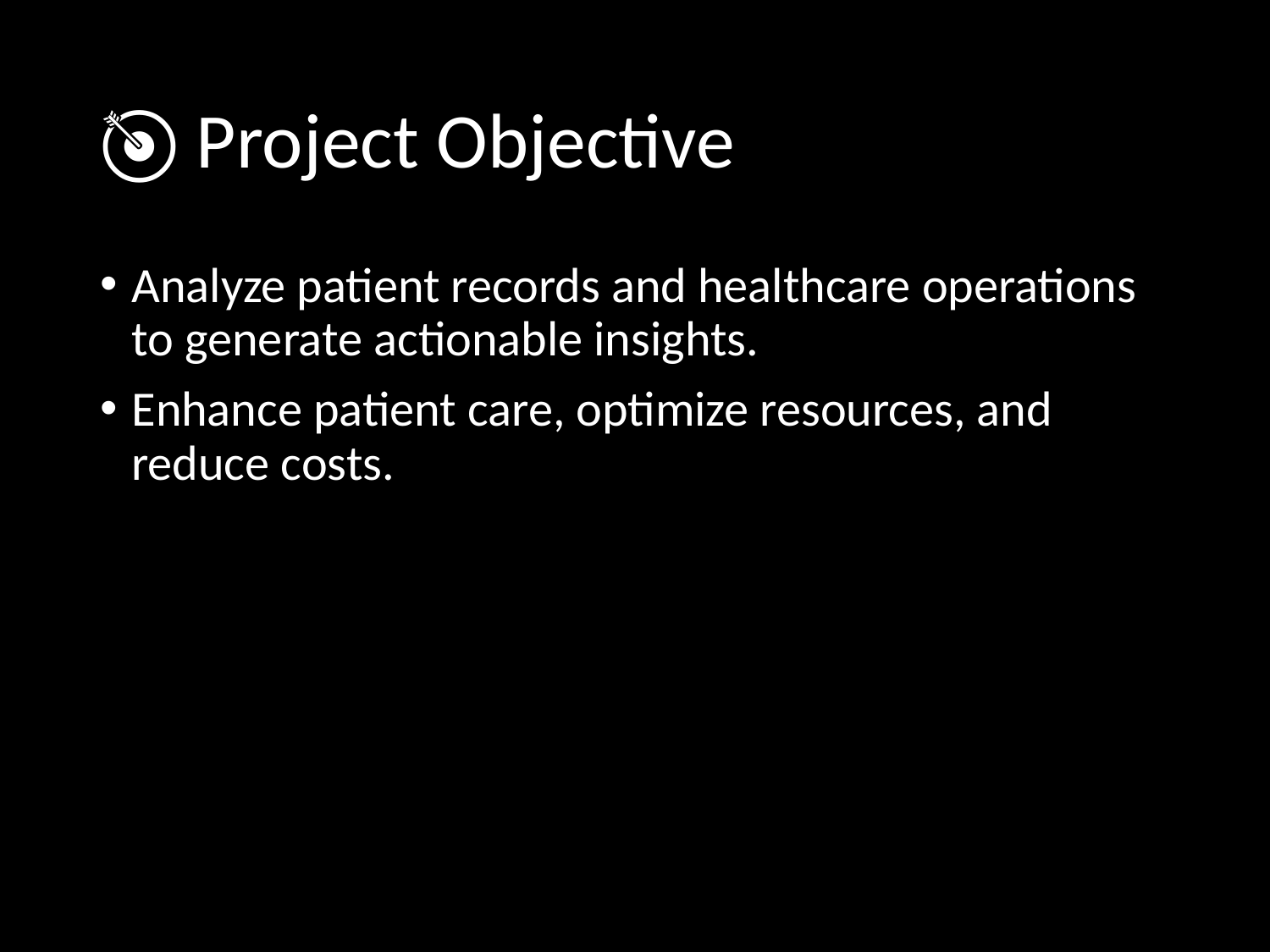

# 🎯 Project Objective
Analyze patient records and healthcare operations to generate actionable insights.
Enhance patient care, optimize resources, and reduce costs.